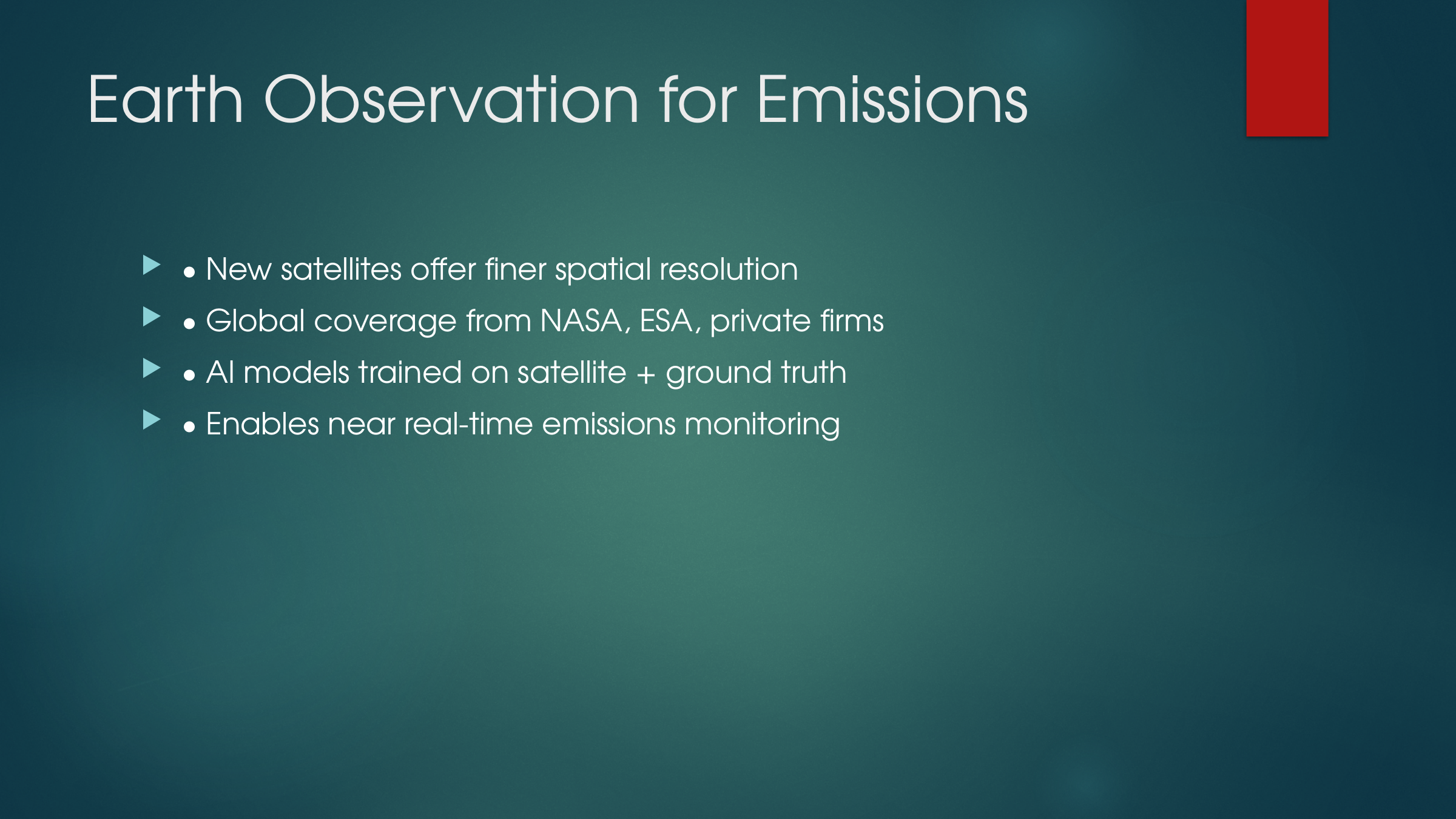

# Earth Observation for Emissions
• New satellites offer finer spatial resolution
• Global coverage from NASA, ESA, private firms
• AI models trained on satellite + ground truth
• Enables near real-time emissions monitoring